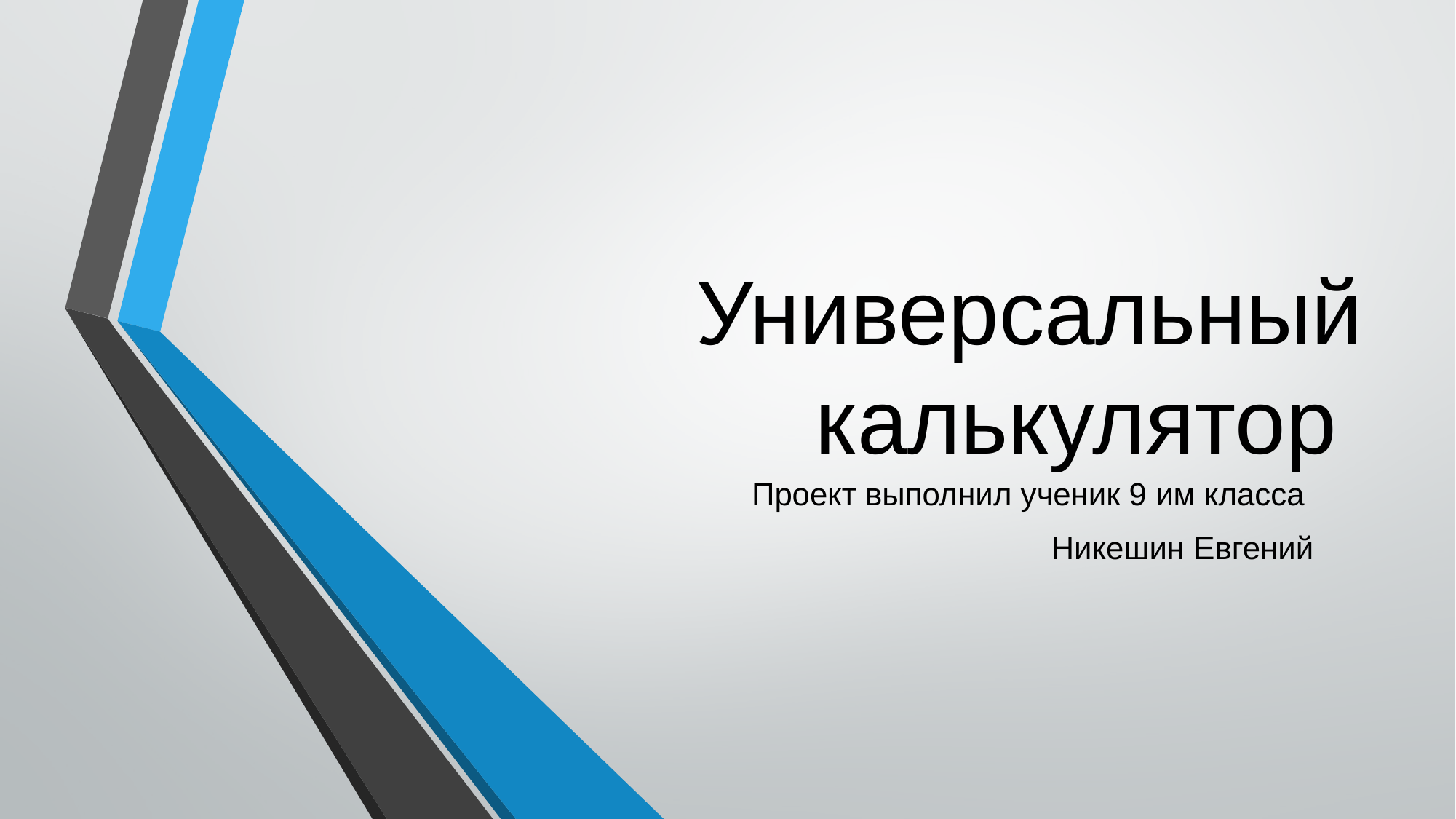

# Универсальный калькулятор
Проект выполнил ученик 9 им класса
Никешин Евгений